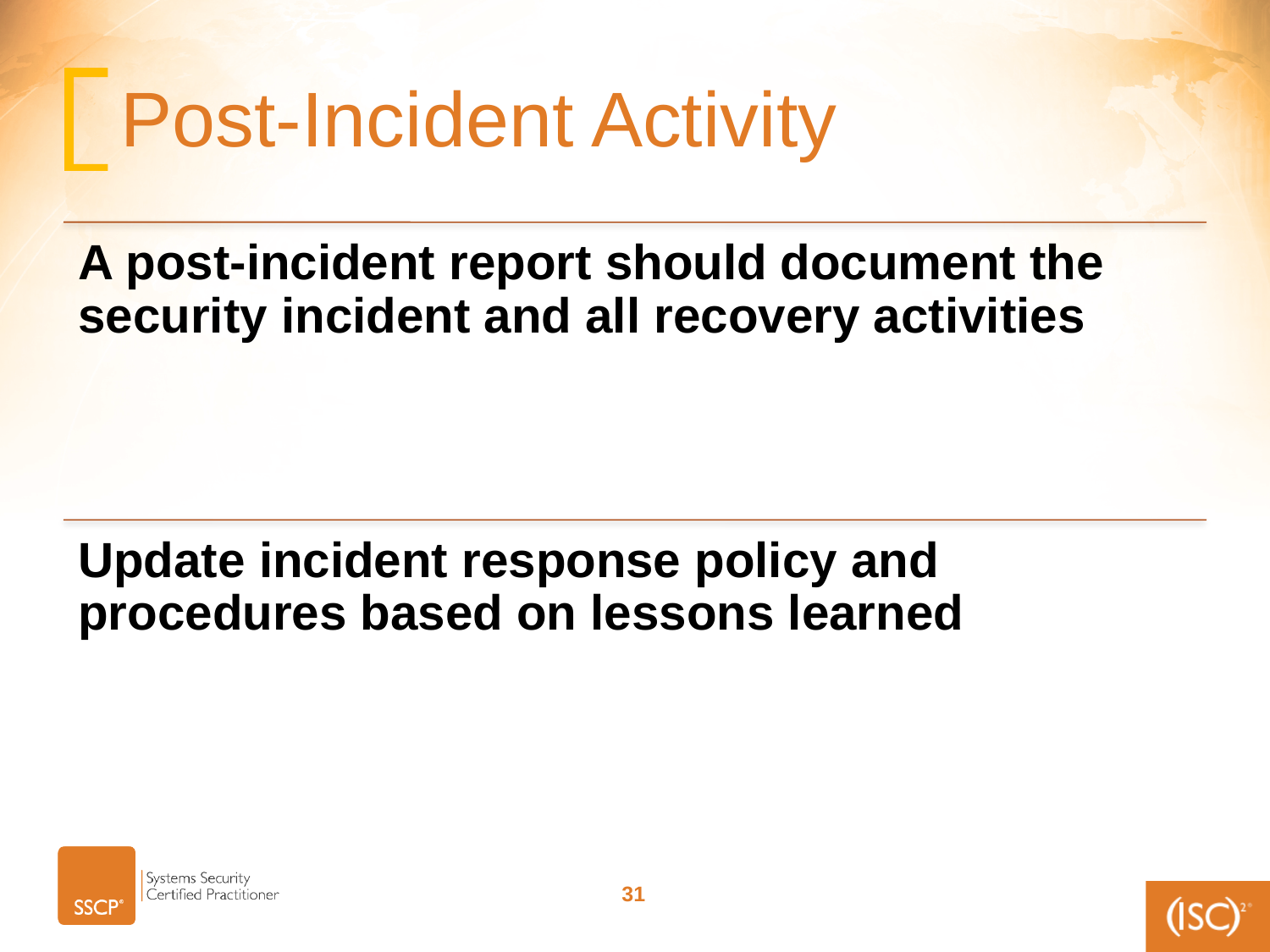

# Post-Incident Activity
A post-incident report should document the security incident and all recovery activities
Update incident response policy and procedures based on lessons learned